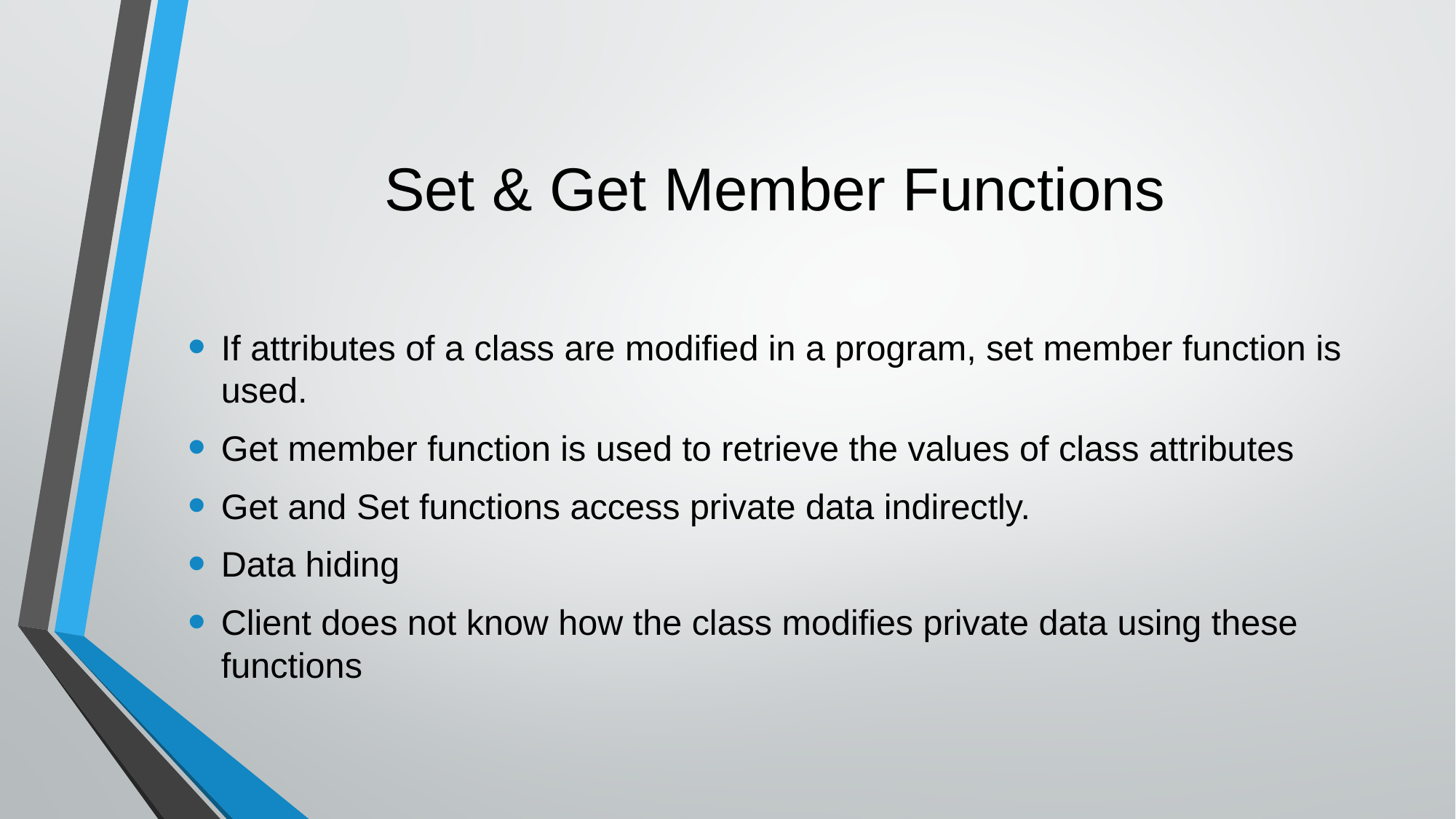

# Set & Get Member Functions
If attributes of a class are modified in a program, set member function is used.
Get member function is used to retrieve the values of class attributes
Get and Set functions access private data indirectly.
Data hiding
Client does not know how the class modifies private data using these functions